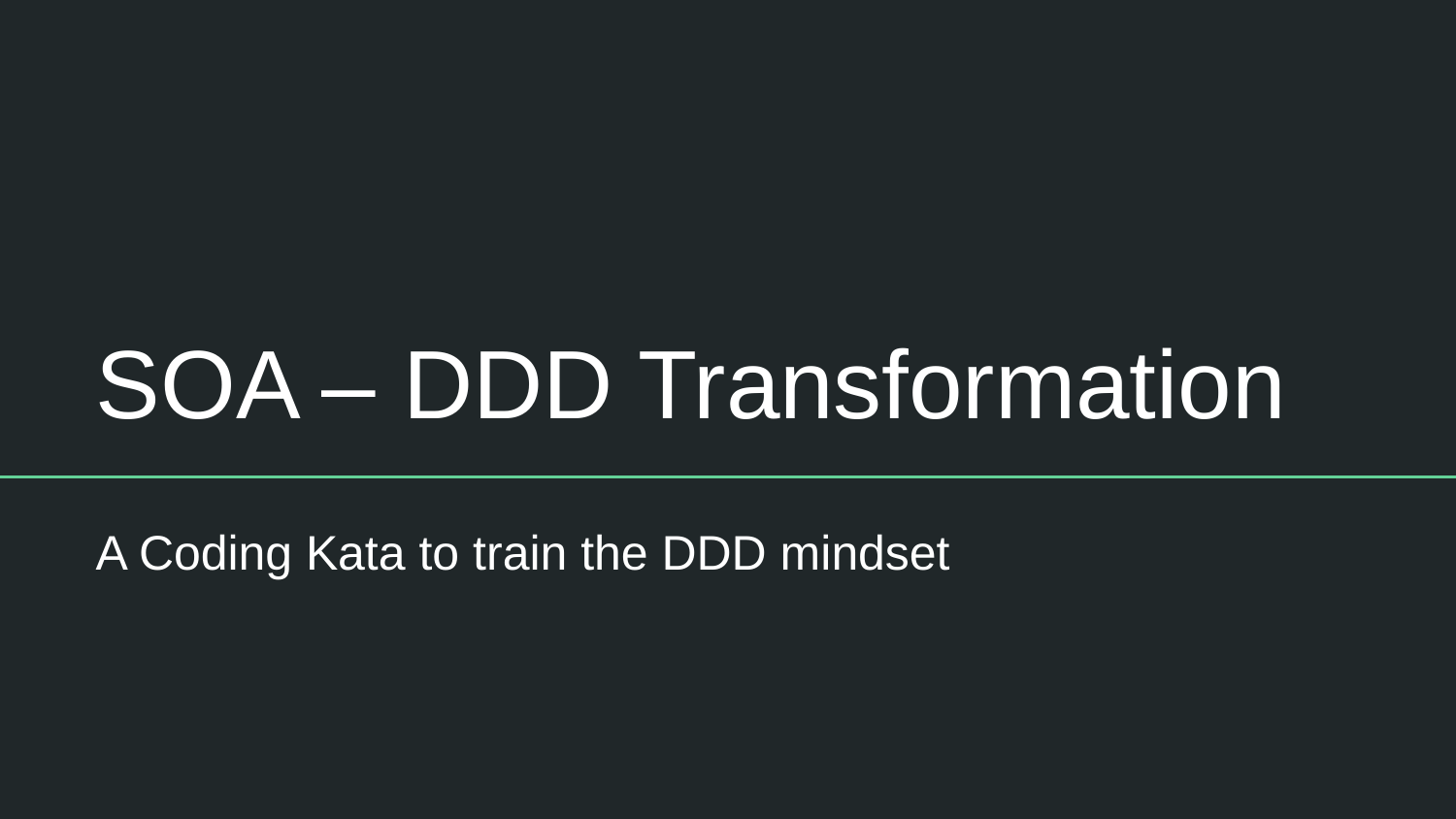

# SOA – DDD Transformation
A Coding Kata to train the DDD mindset